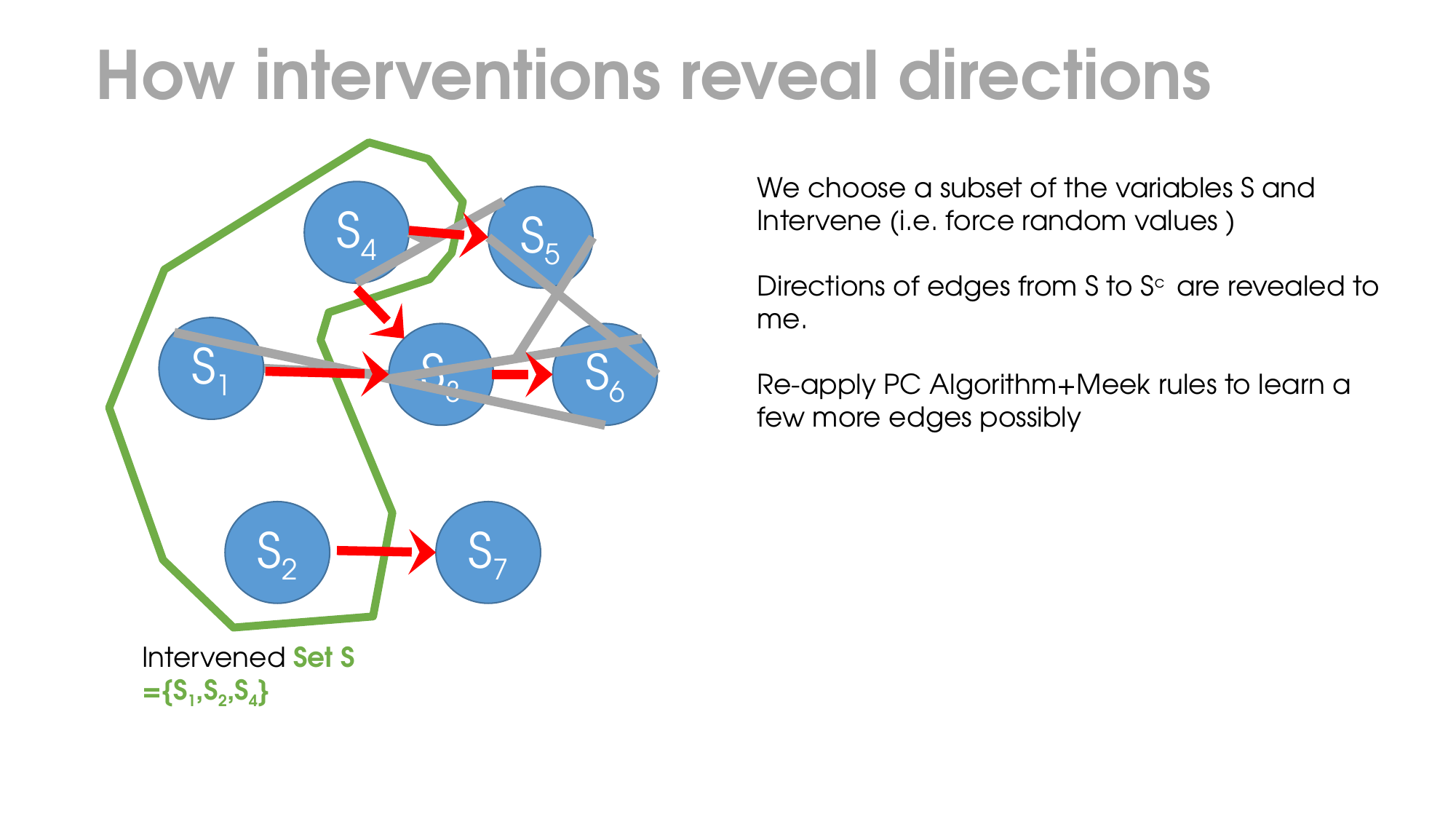

# How interventions reveal directions

We choose a subset of the variables S and
Intervene (i.e. force random values )

Directions of edges from S to Sc  are revealed to me.

Re-apply PC Algorithm+Meek rules to learn a few more edges possibly
S4
S5
S1
S3
S6
S2
S7
Intervened Set S
={S1,S2,S4}